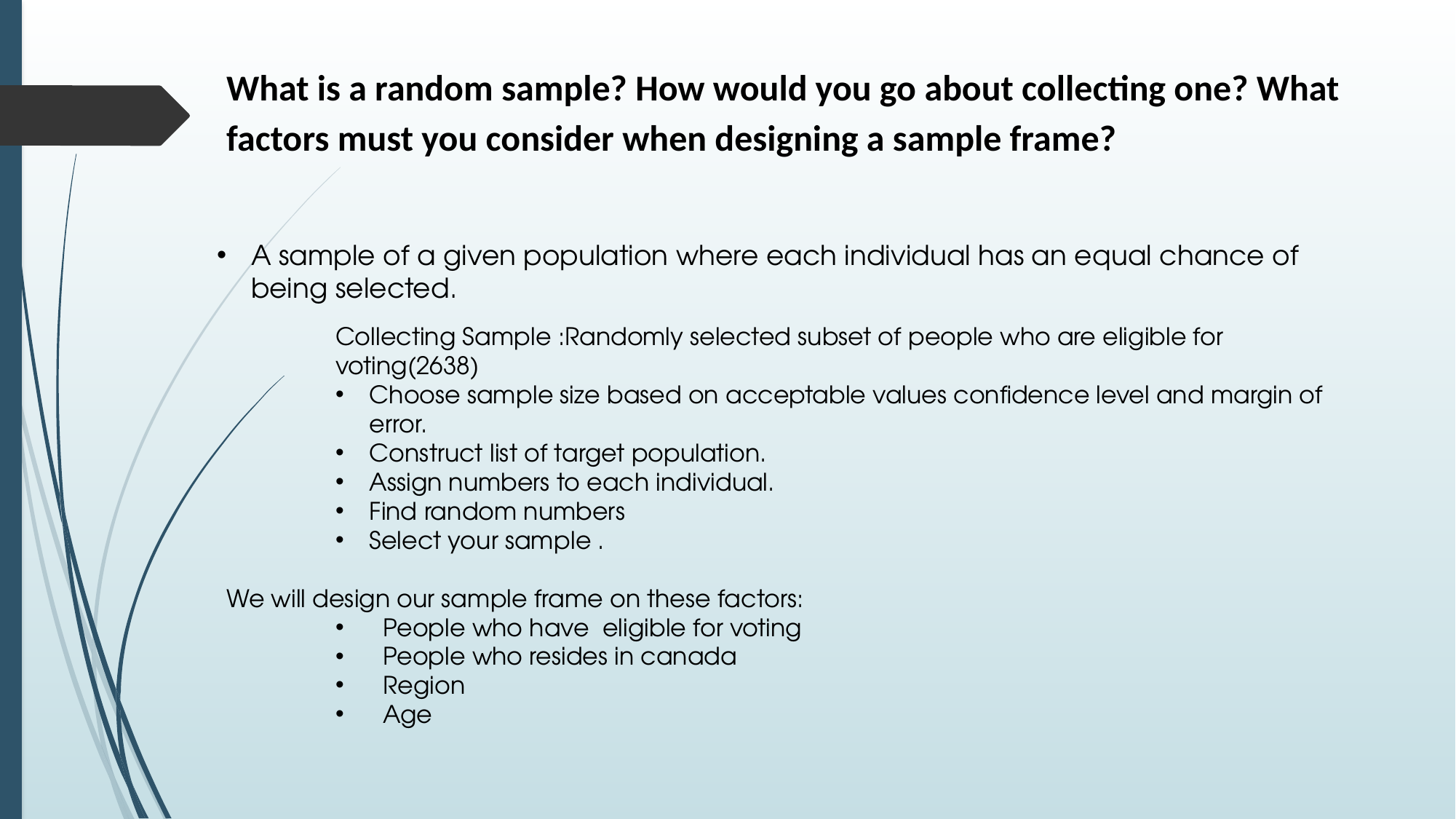

What is a random sample? How would you go about collecting one? What factors must you consider when designing a sample frame?
A sample of a given population where each individual has an equal chance of being selected.

Collecting Sample :Randomly selected subset of people who are eligible for voting(2638)
Choose sample size based on acceptable values confidence level and margin of error.
Construct list of target population.
Assign numbers to each individual.
Find random numbers
Select your sample .

We will design our sample frame on these factors:
  People who have  eligible for voting
  People who resides in canada
  Region
  Age